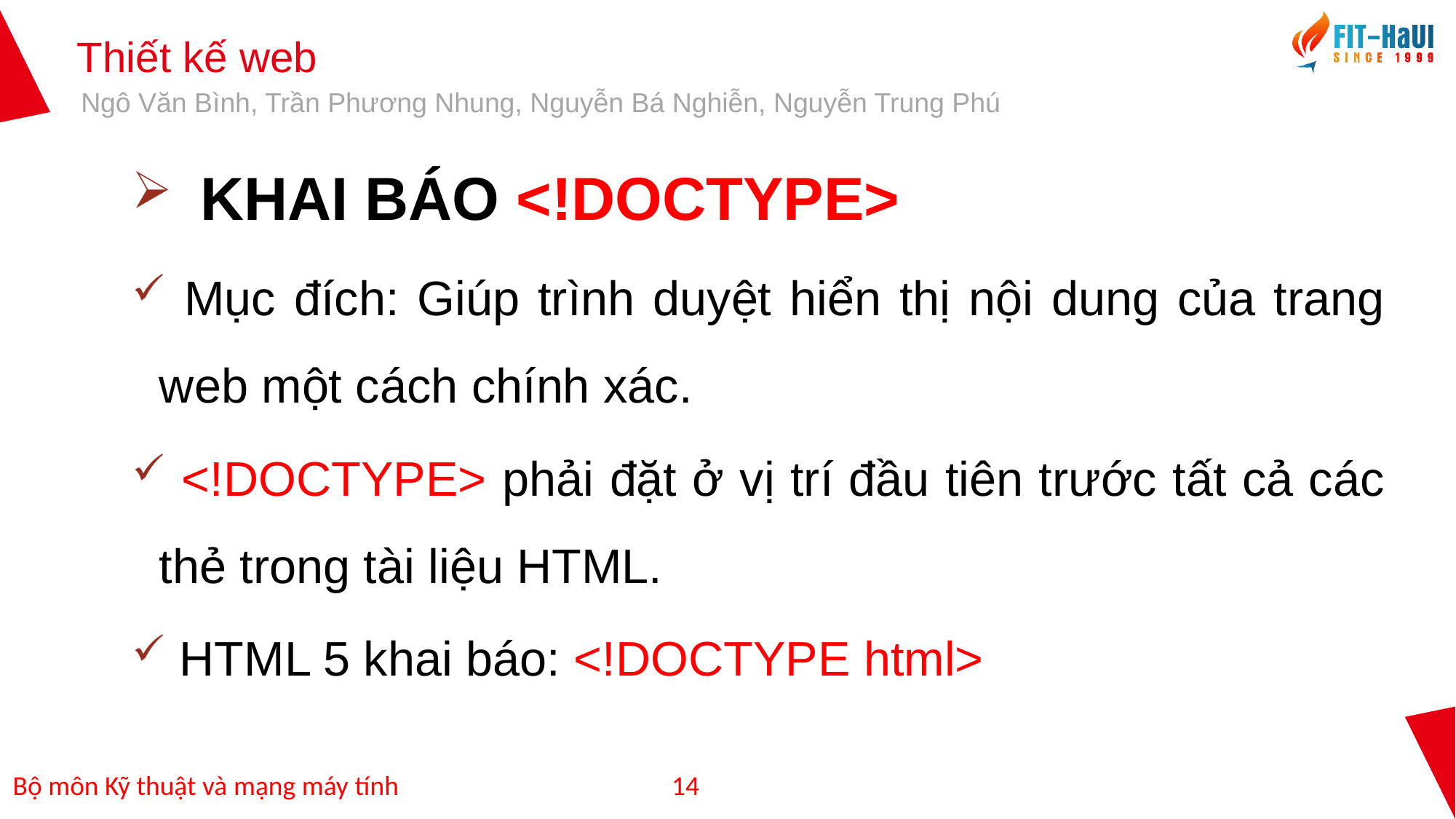

KHAI BÁO <!DOCTYPE>
 Mục đích: Giúp trình duyệt hiển thị nội dung của trang web một cách chính xác.
 <!DOCTYPE> phải đặt ở vị trí đầu tiên trước tất cả các thẻ trong tài liệu HTML.
 HTML 5 khai báo: <!DOCTYPE html>